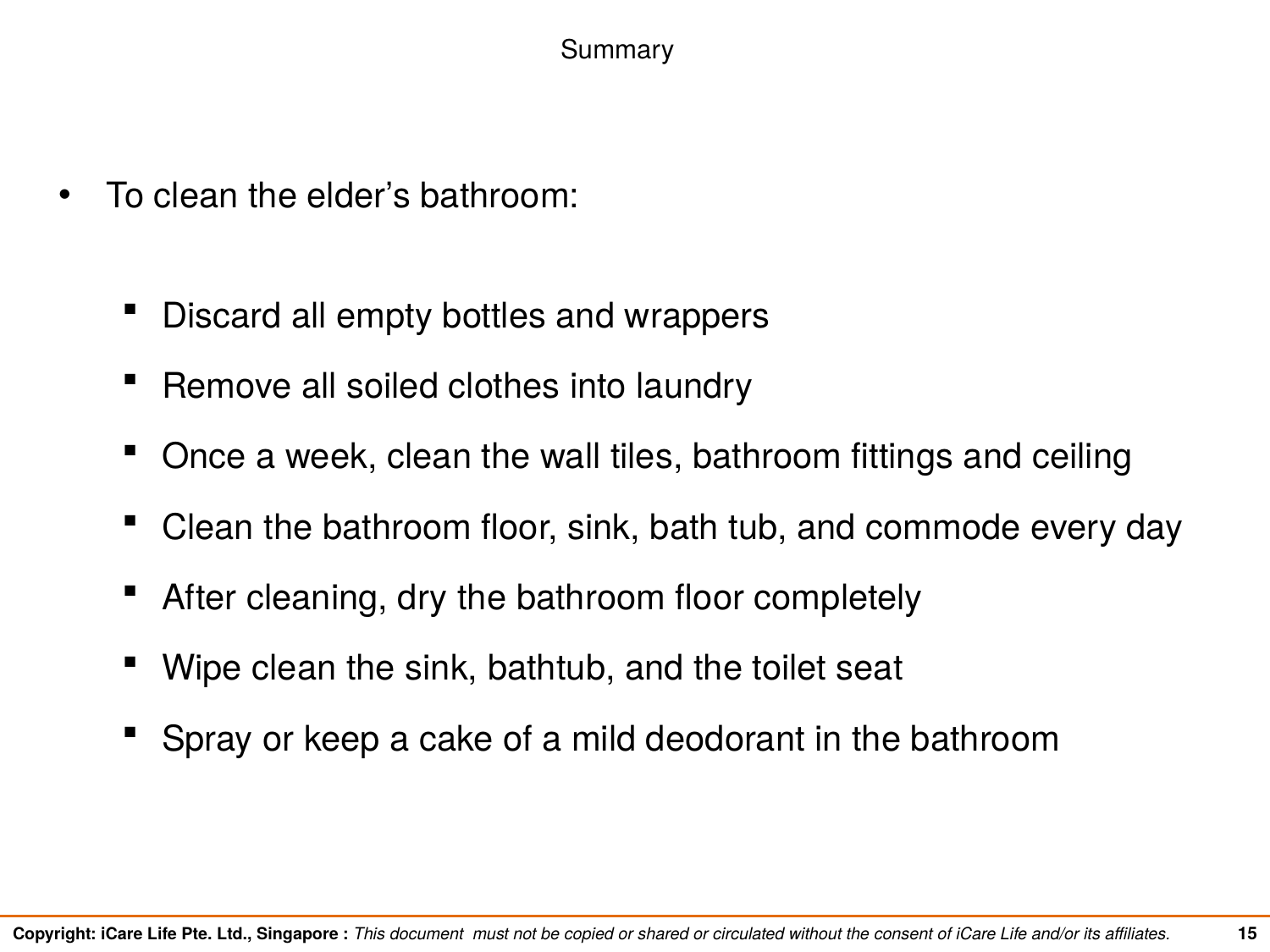

# Summary
To clean the elder’s bathroom:

Discard all empty bottles and wrappers
Remove all soiled clothes into laundry
Once a week, clean the wall tiles, bathroom fittings and ceiling
Clean the bathroom floor, sink, bath tub, and commode every day
After cleaning, dry the bathroom floor completely
Wipe clean the sink, bathtub, and the toilet seat
Spray or keep a cake of a mild deodorant in the bathroom
15
Copyright: iCare Life Pte. Ltd., Singapore : This document  must not be copied or shared or circulated without the consent of iCare Life and/or its affiliates.